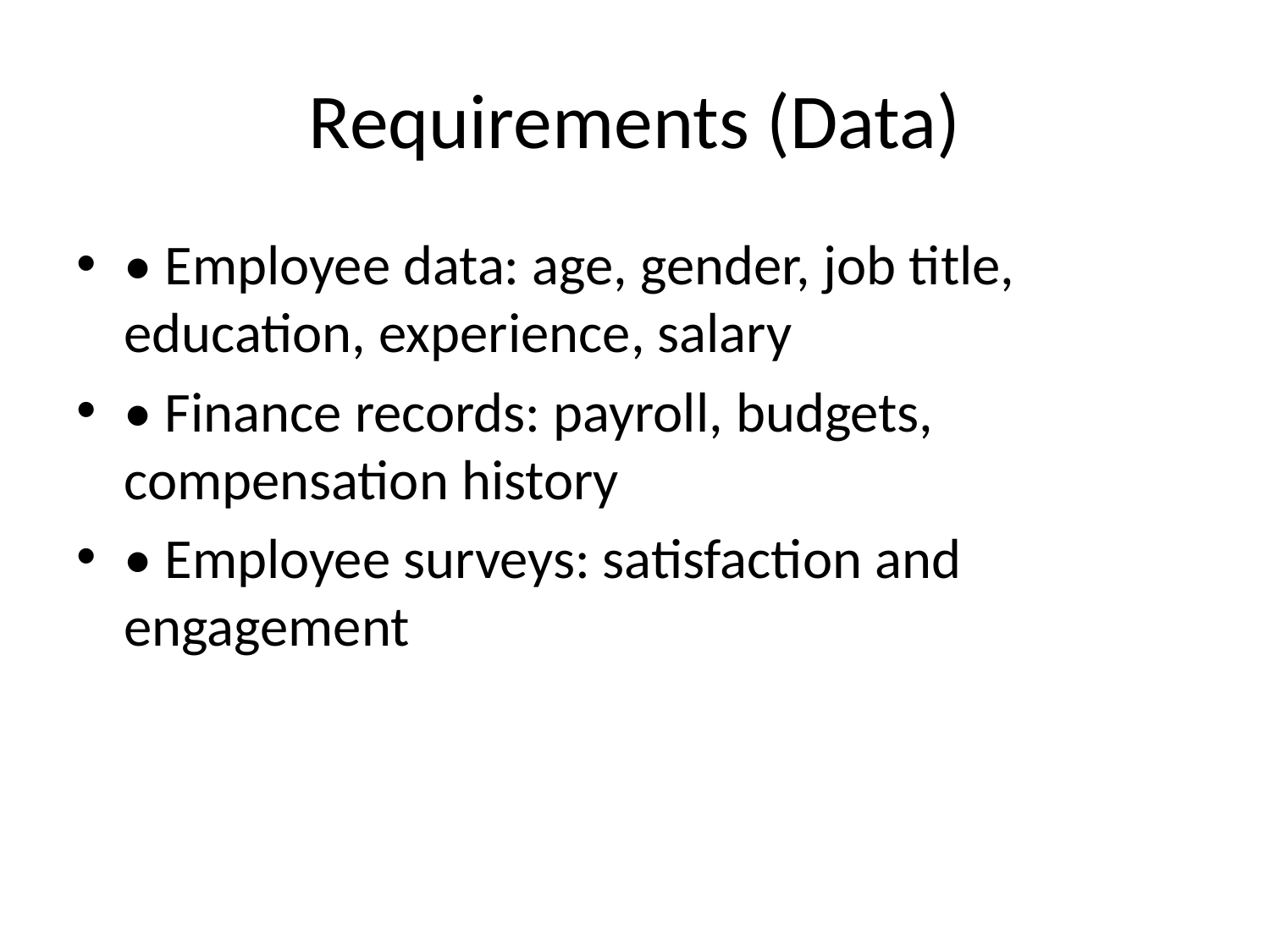

# Requirements (Data)
• Employee data: age, gender, job title, education, experience, salary
• Finance records: payroll, budgets, compensation history
• Employee surveys: satisfaction and engagement